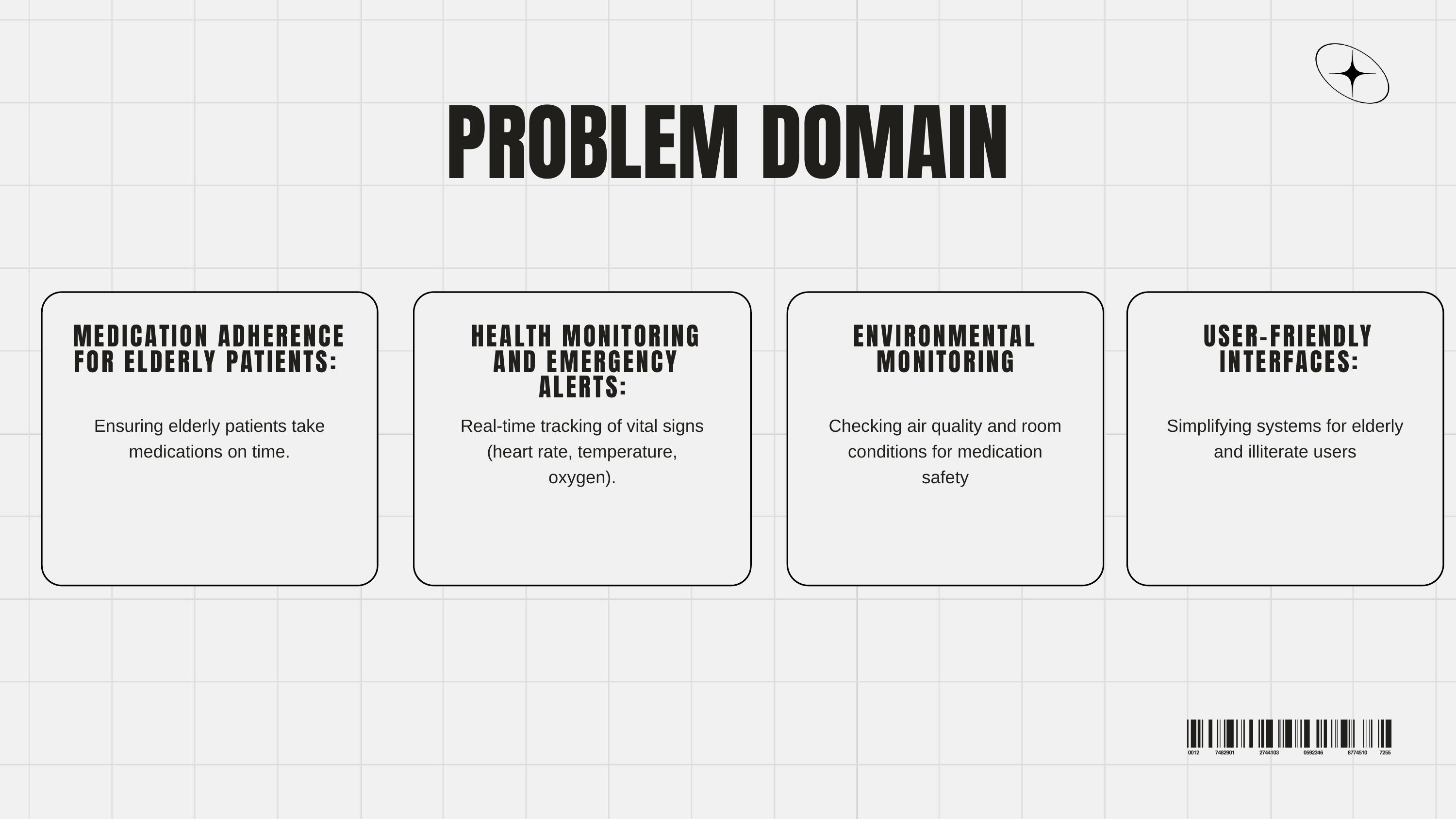

PROBLEM DOMAIN

MEDICATION ADHERENCE FOR ELDERLY PATIENTS:
HEALTH MONITORING AND EMERGENCY ALERTS:
ENVIRONMENTAL MONITORING
USER-FRIENDLY INTERFACES:
Ensuring elderly patients take medications on time.
Real-time tracking of vital signs (heart rate, temperature, oxygen).
Checking air quality and room conditions for medication safety
Simplifying systems for elderly and illiterate users